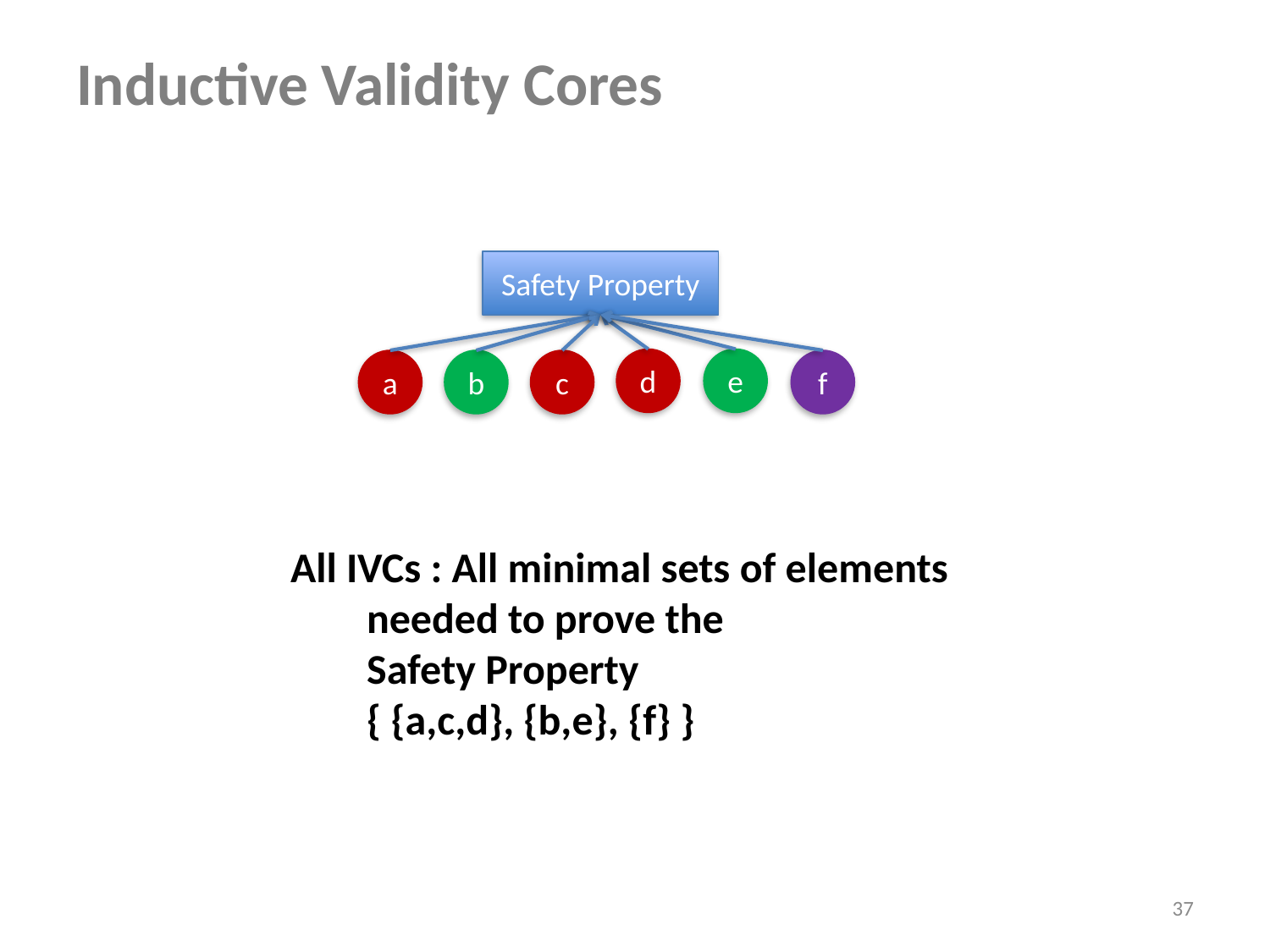

# Inductive Validity Cores
Safety Property
d
e
a
b
c
f
All IVCs : All minimal sets of elements
        needed to prove the
        Safety Property
        { {a,c,d}, {b,e}, {f} }
37